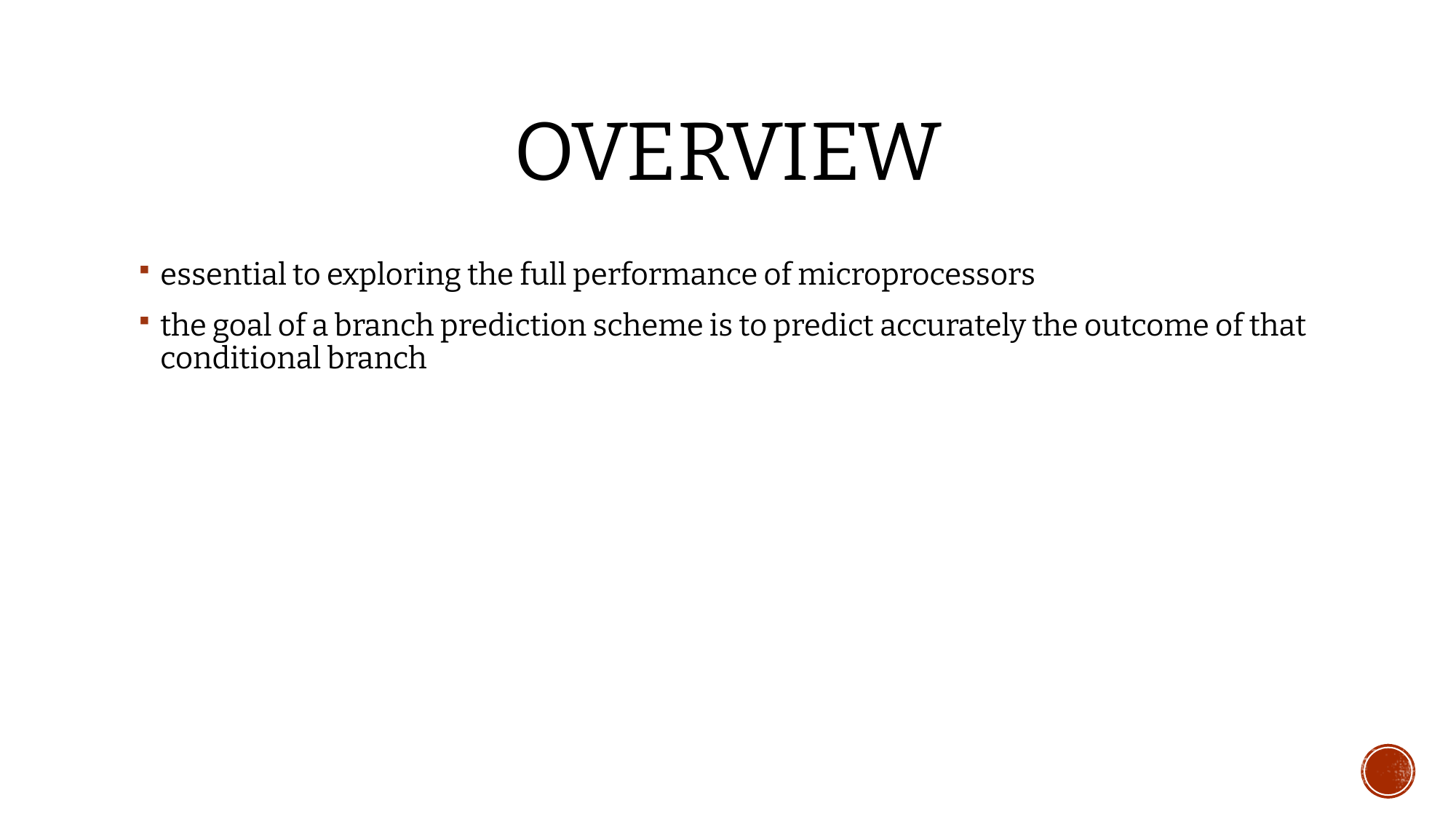

# Overview
essential to exploring the full performance of microprocessors
the goal of a branch prediction scheme is to predict accurately the outcome of that conditional branch